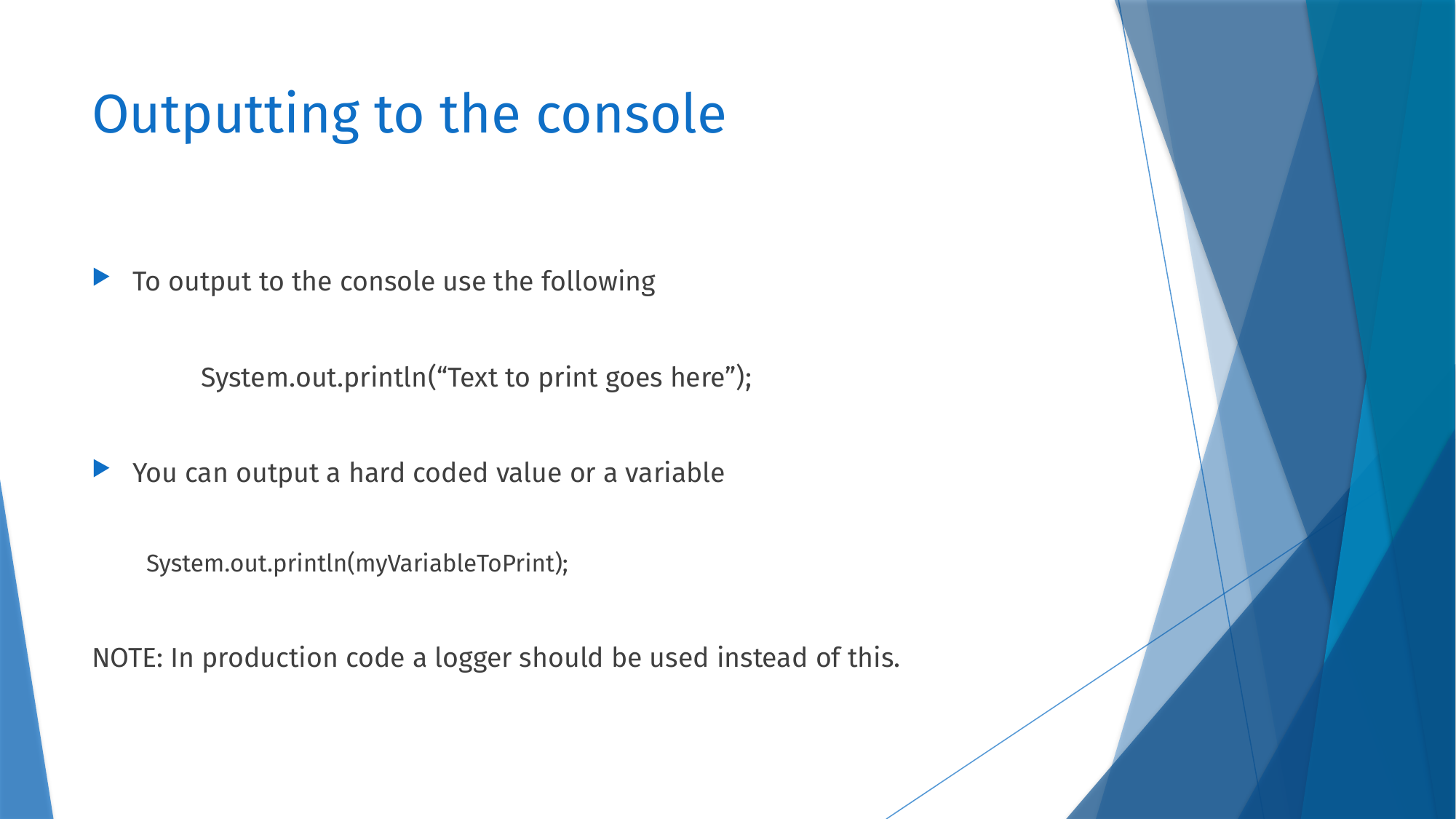

# Outputting to the console
To output to the console use the following

	System.out.println(“Text to print goes here”);

You can output a hard coded value or a variable

System.out.println(myVariableToPrint);

NOTE: In production code a logger should be used instead of this.